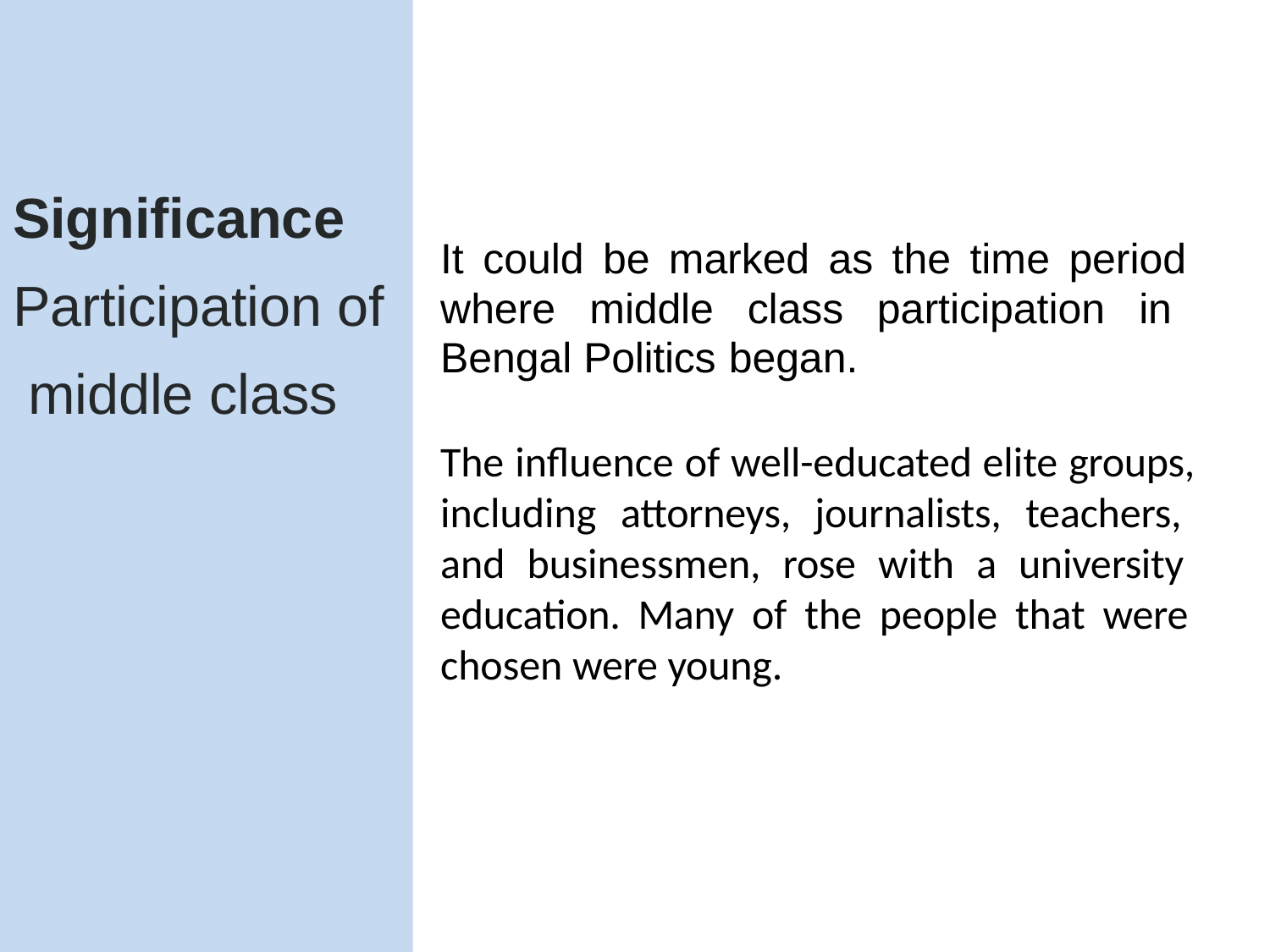

# Significance  Participation of  middle class
It could be marked as the time period  where middle class participation in  Bengal Politics began.
The influence of well-educated elite groups,  including attorneys, journalists, teachers,  and businessmen, rose with a university  education. Many of the people that were  chosen were young.